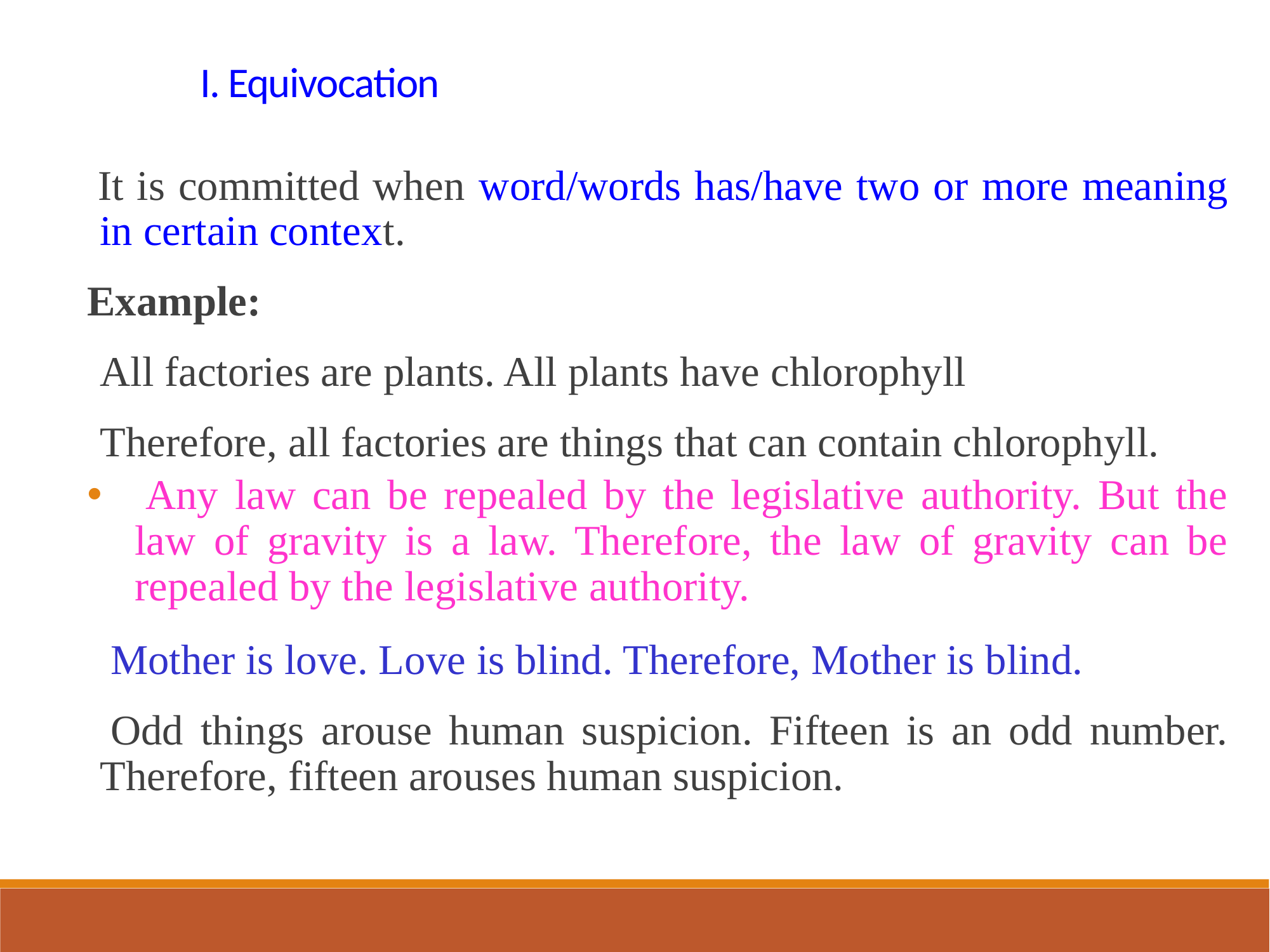

I. Equivocation
 It is committed when word/words has/have two or more meaning in certain context.
Example:
All factories are plants. All plants have chlorophyll
	Therefore, all factories are things that can contain chlorophyll.
 Any law can be repealed by the legislative authority. But the law of gravity is a law. Therefore, the law of gravity can be repealed by the legislative authority.
 Mother is love. Love is blind. Therefore, Mother is blind.
 Odd things arouse human suspicion. Fifteen is an odd number. Therefore, fifteen arouses human suspicion.